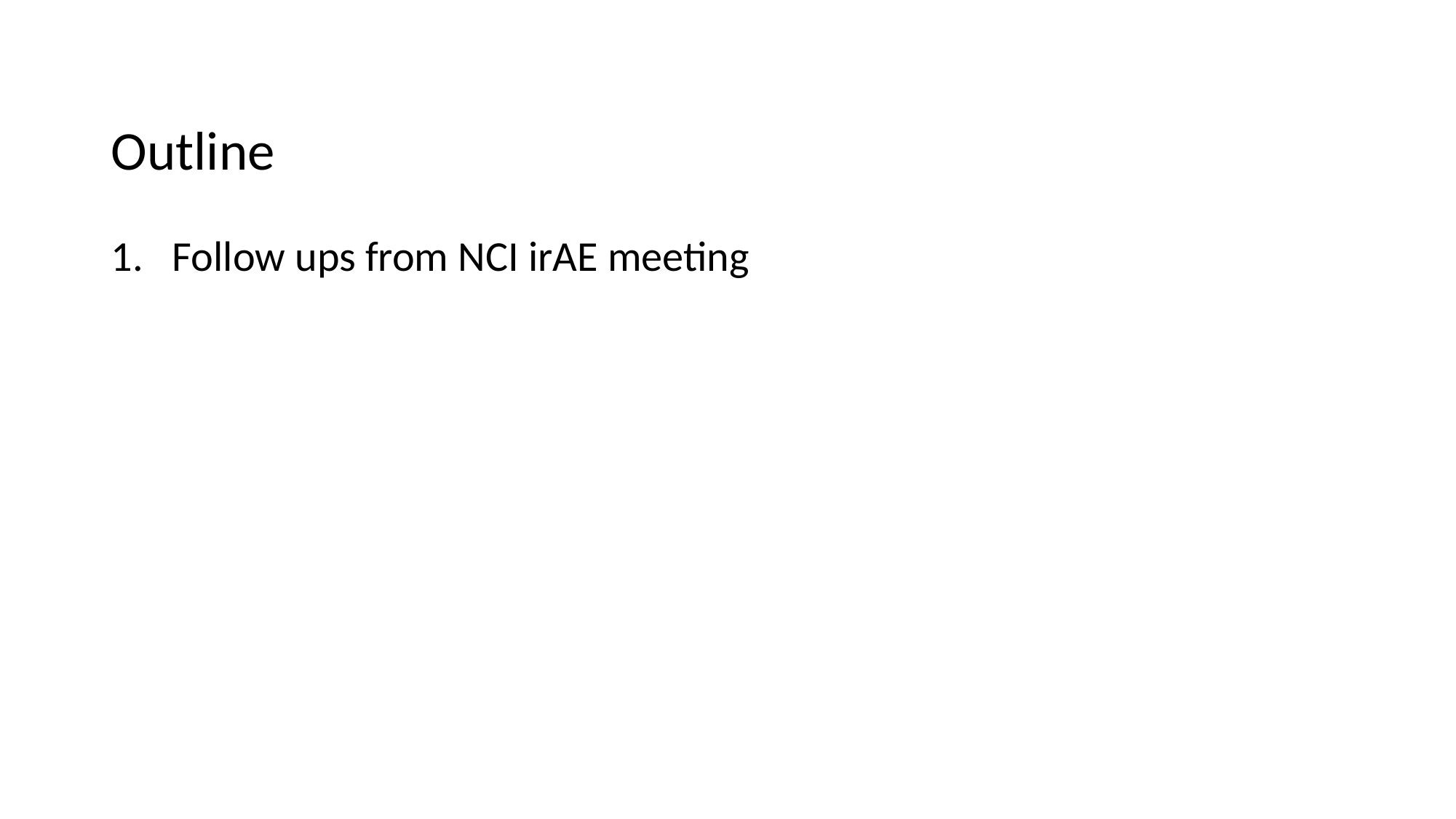

# Outline
Follow ups from NCI irAE meeting